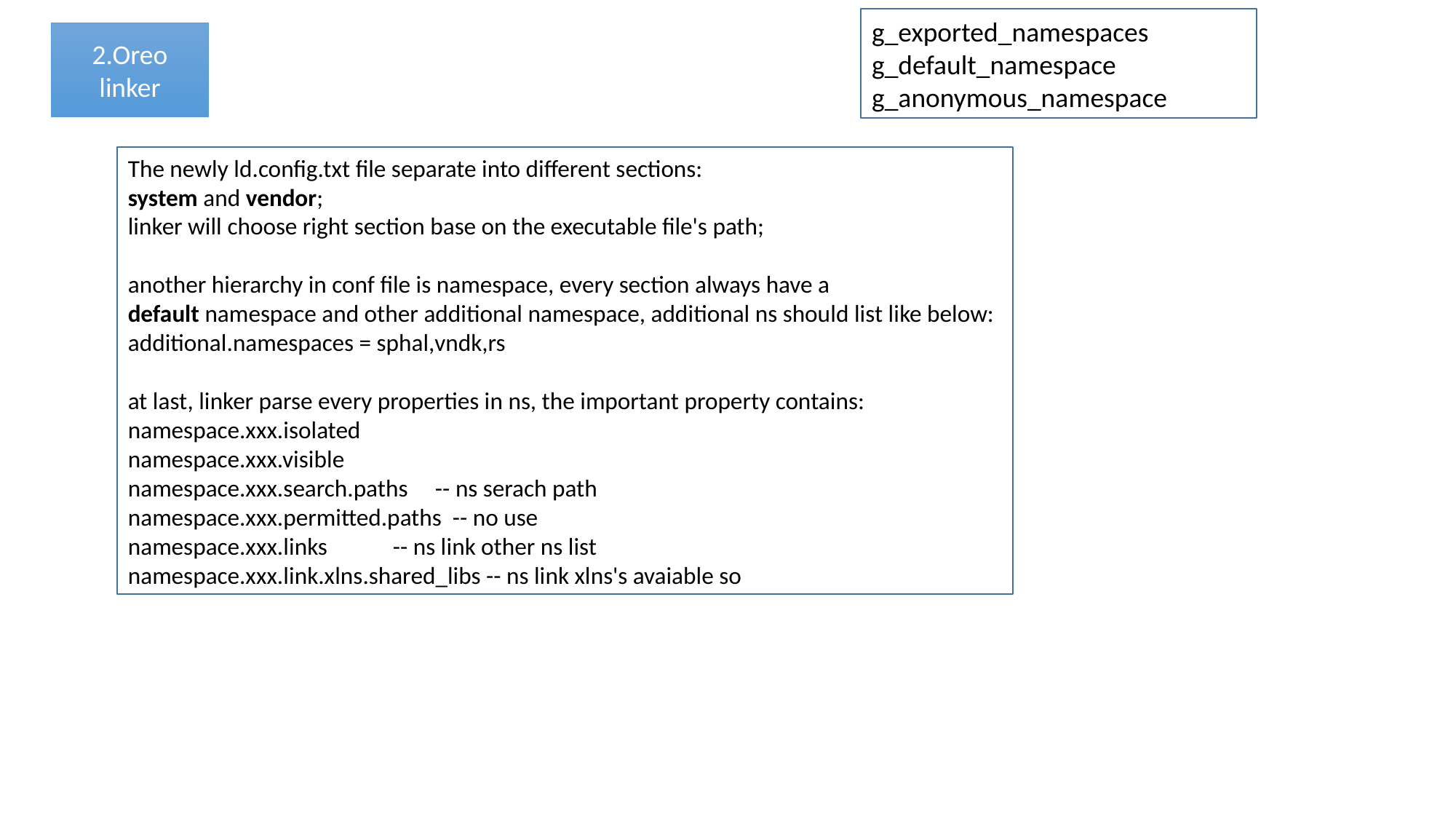

g_exported_namespaces
g_default_namespace
g_anonymous_namespace
2.Oreo linker
The newly ld.config.txt file separate into different sections:
system and vendor;
linker will choose right section base on the executable file's path;

another hierarchy in conf file is namespace, every section always have a
default namespace and other additional namespace, additional ns should list like below:
additional.namespaces = sphal,vndk,rs

at last, linker parse every properties in ns, the important property contains:
namespace.xxx.isolated
namespace.xxx.visible
namespace.xxx.search.paths     -- ns serach path
namespace.xxx.permitted.paths  -- no use
namespace.xxx.links            -- ns link other ns list
namespace.xxx.link.xlns.shared_libs -- ns link xlns's avaiable so